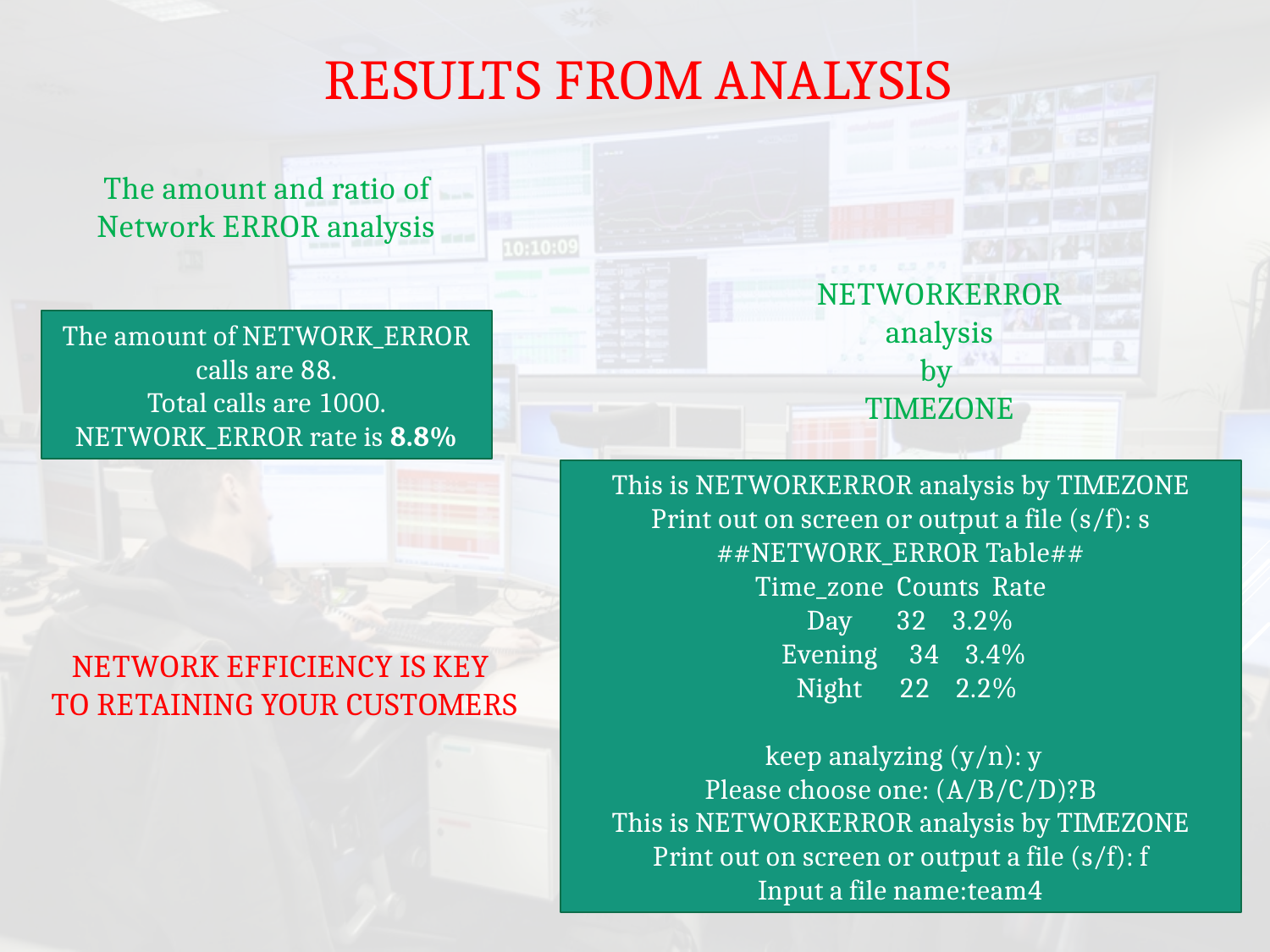

# Results from analysis
The amount and ratio of Network ERROR analysis
NETWORKERROR
 analysis
by
TIMEZONE
The amount of NETWORK_ERROR calls are 88.
Total calls are 1000.
NETWORK_ERROR rate is 8.8%
This is NETWORKERROR analysis by TIMEZONE
Print out on screen or output a file (s/f): s
##NETWORK_ERROR Table##
Time_zone  Counts  Rate
   Day       32    3.2%
 Evening     34    3.4%
  Night      22    2.2%

 keep analyzing (y/n): y
Please choose one: (A/B/C/D)?B
This is NETWORKERROR analysis by TIMEZONE
Print out on screen or output a file (s/f): f
Input a file name:team4
NETWORK EFFICIENCY IS KEY
 TO RETAINING YOUR CUSTOMERS